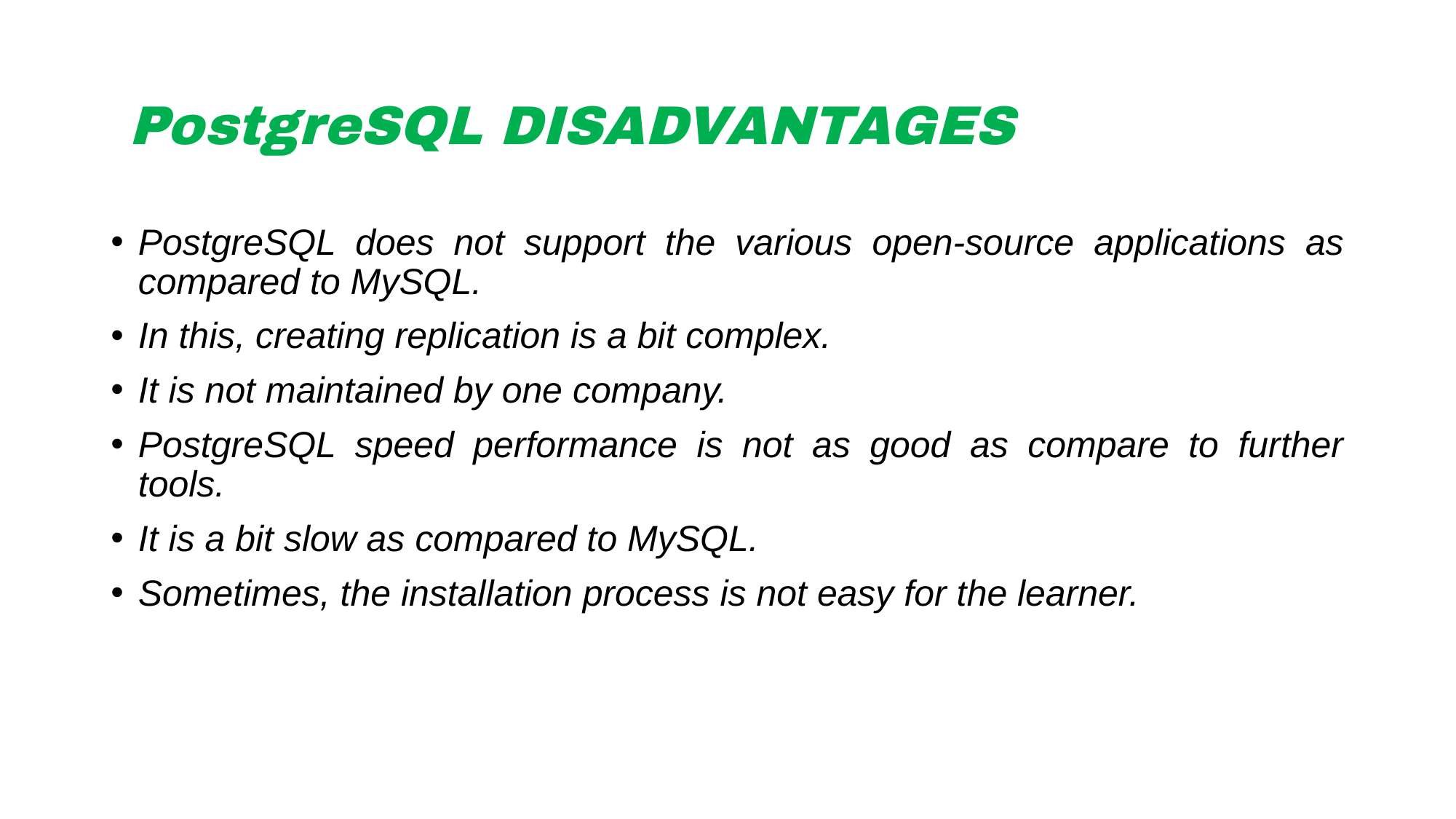

# PostgreSQL DISADVANTAGES
PostgreSQL does not support the various open-source applications as compared to MySQL.
In this, creating replication is a bit complex.
It is not maintained by one company.
PostgreSQL speed performance is not as good as compare to further tools.
It is a bit slow as compared to MySQL.
Sometimes, the installation process is not easy for the learner.